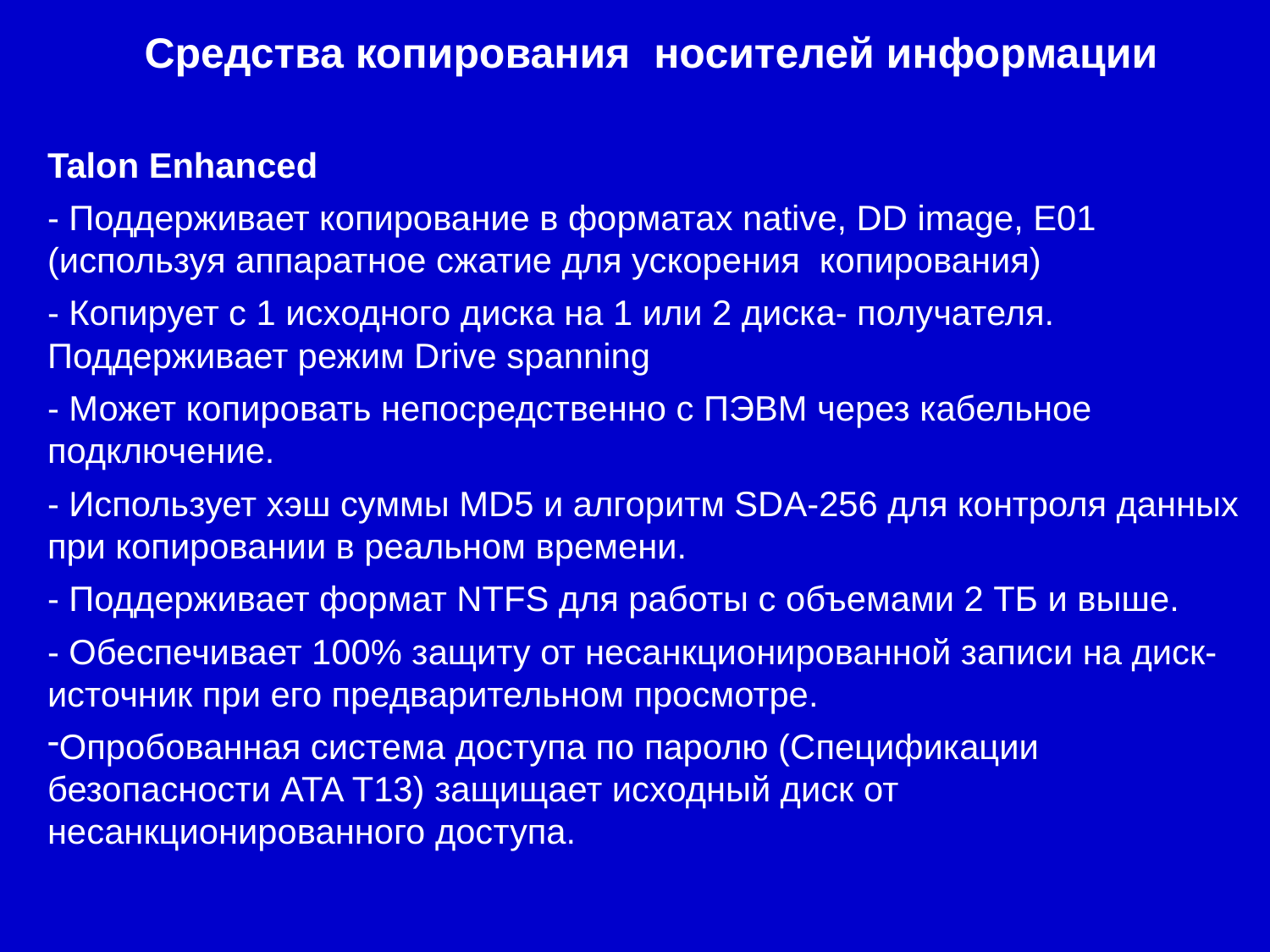

Средства копирования  носителей информации
Talon Enhanced
- Поддерживает копирование в форматах native, DD image, E01 (используя аппаратное сжатие для ускорения  копирования)
- Копирует с 1 исходного диска на 1 или 2 диска- получателя. Поддерживает режим Drive spanning
- Может копировать непосредственно с ПЭВМ через кабельное подключение.
- Использует хэш суммы MD5 и алгоритм SDA-256 для контроля данных при копировании в реальном времени.
- Поддерживает формат NTFS для работы с объемами 2 ТБ и выше.
- Обеспечивает 100% защиту от несанкционированной записи на диск-источник при его предварительном просмотре.
Опробованная система доступа по паролю (Спецификации безопасности ATA Т13) защищает исходный диск от несанкционированного доступа.